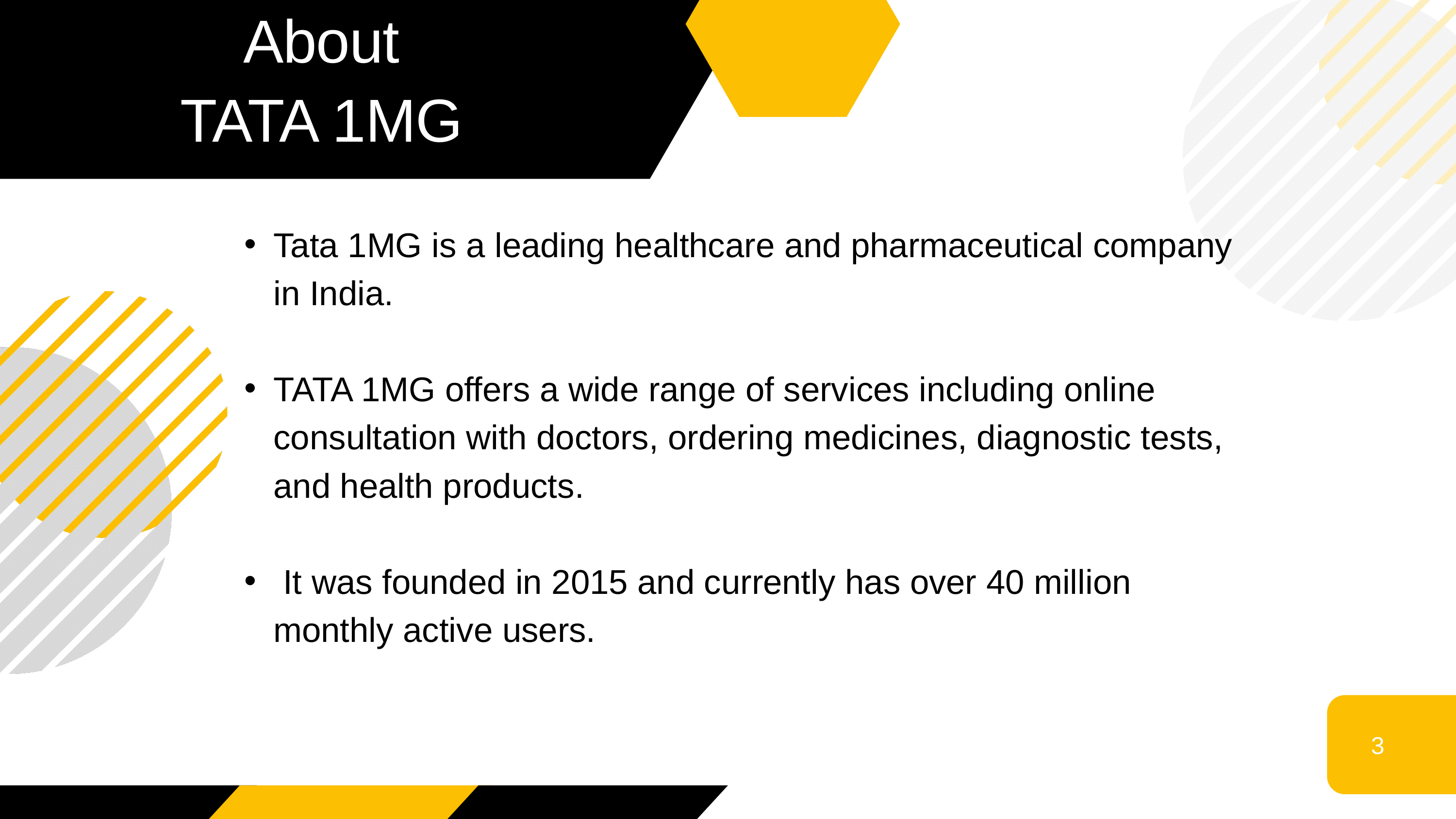

About
TATA 1MG
Tata 1MG is a leading healthcare and pharmaceutical company in India.

TATA 1MG offers a wide range of services including online consultation with doctors, ordering medicines, diagnostic tests, and health products.

 It was founded in 2015 and currently has over 40 million monthly active users.

3